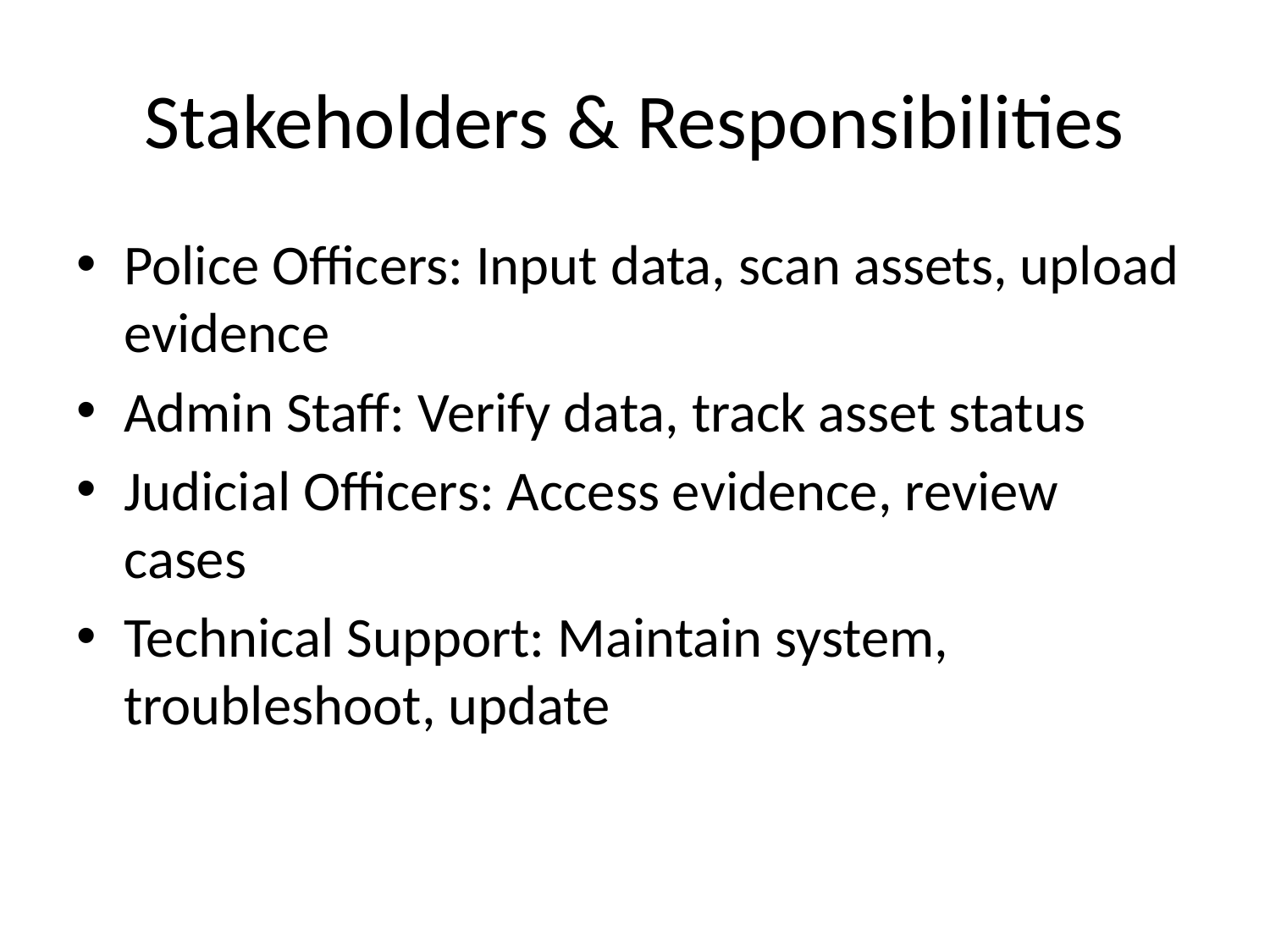

# Stakeholders & Responsibilities
Police Officers: Input data, scan assets, upload evidence
Admin Staff: Verify data, track asset status
Judicial Officers: Access evidence, review cases
Technical Support: Maintain system, troubleshoot, update